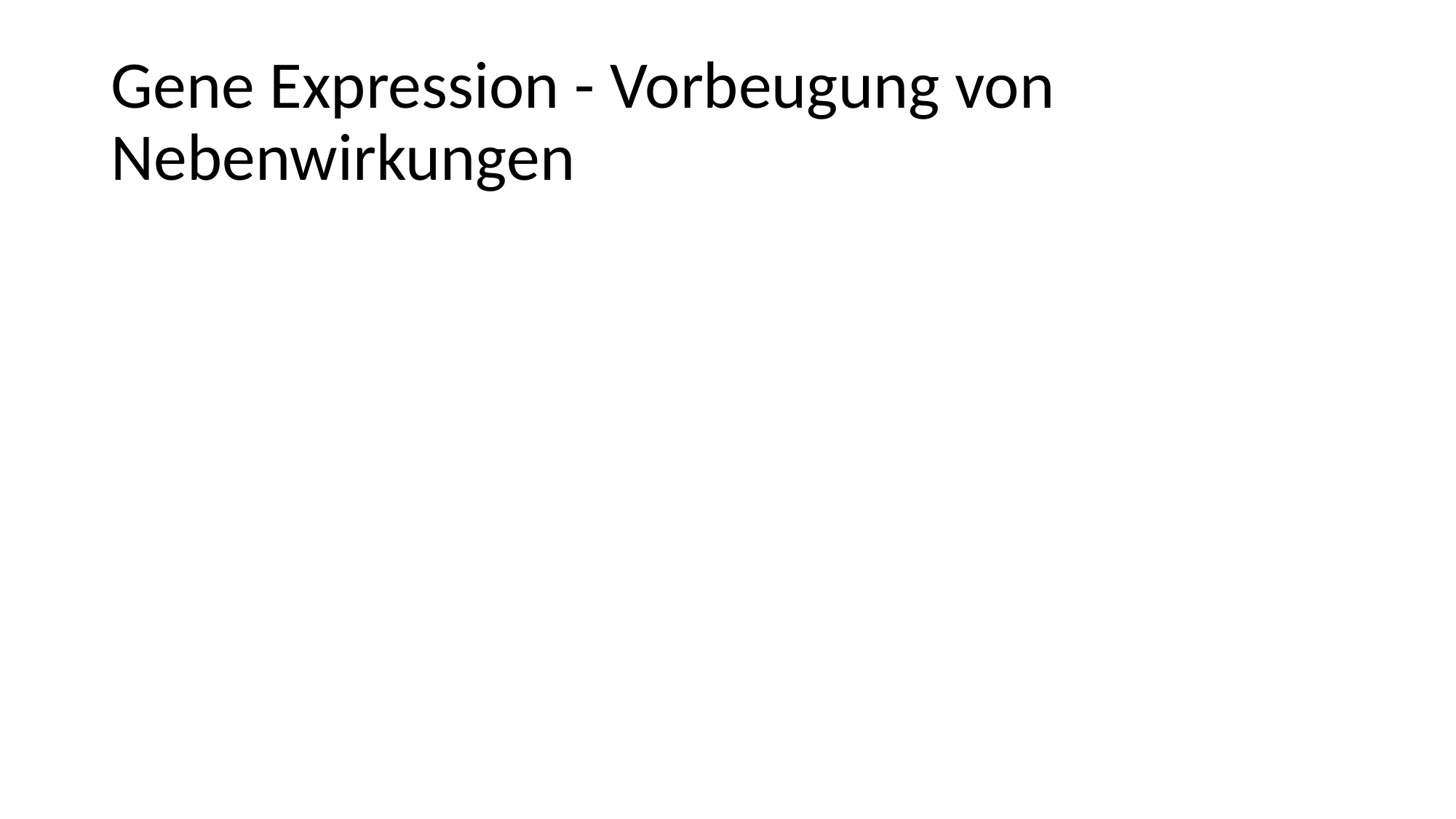

# Gene Expression - Vorbeugung von Nebenwirkungen